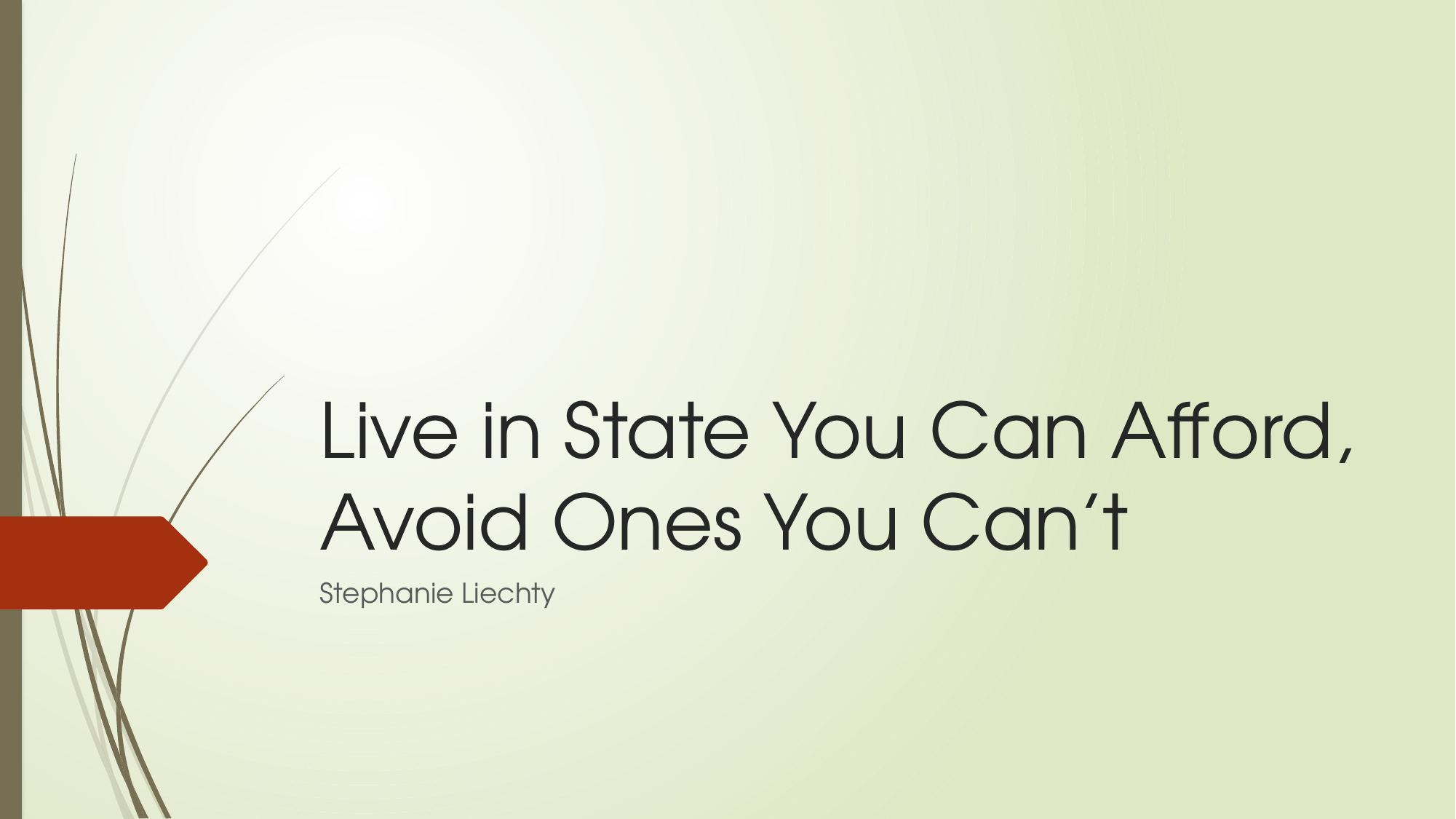

# Live in State You Can Afford, Avoid Ones You Can’t
Stephanie Liechty